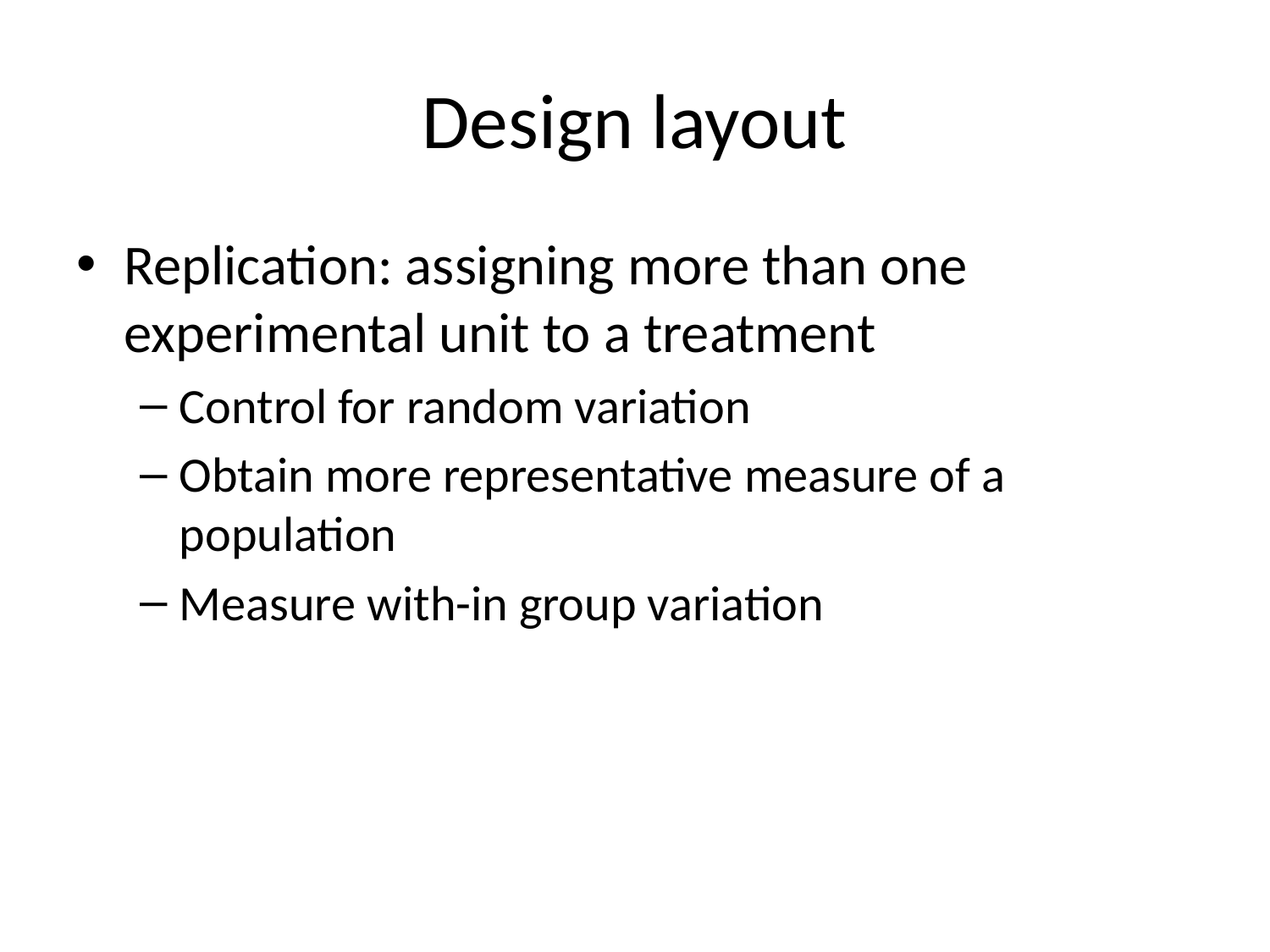

# Design layout
Replication: assigning more than one experimental unit to a treatment
Control for random variation
Obtain more representative measure of a population
Measure with-in group variation